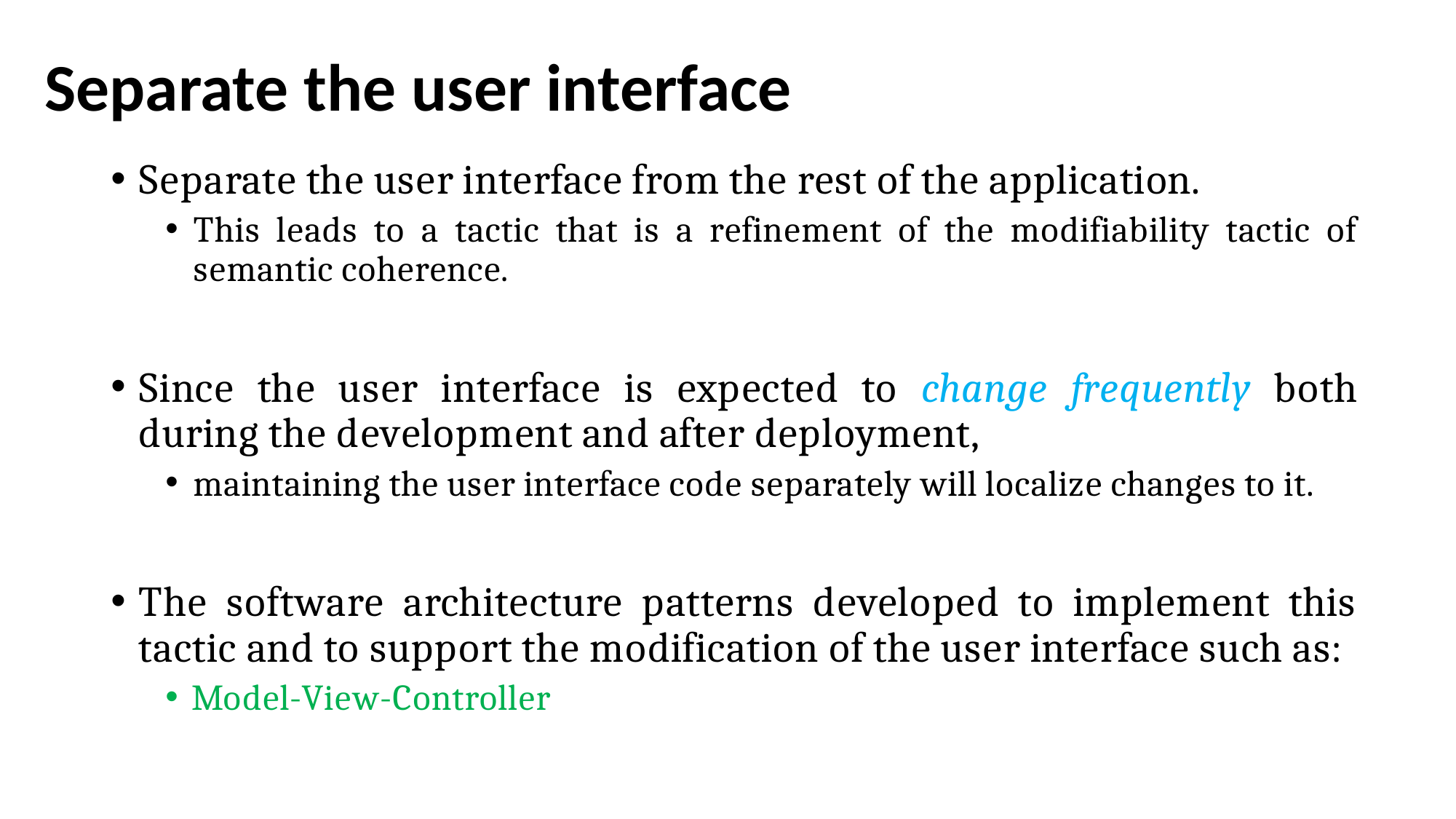

# Separate the user interface
Separate the user interface from the rest of the application.
This leads to a tactic that is a refinement of the modifiability tactic of semantic coherence.

Since the user interface is expected to change frequently both during the development and after deployment,
maintaining the user interface code separately will localize changes to it.

The software architecture patterns developed to implement this tactic and to support the modification of the user interface such as:
Model-View-Controller